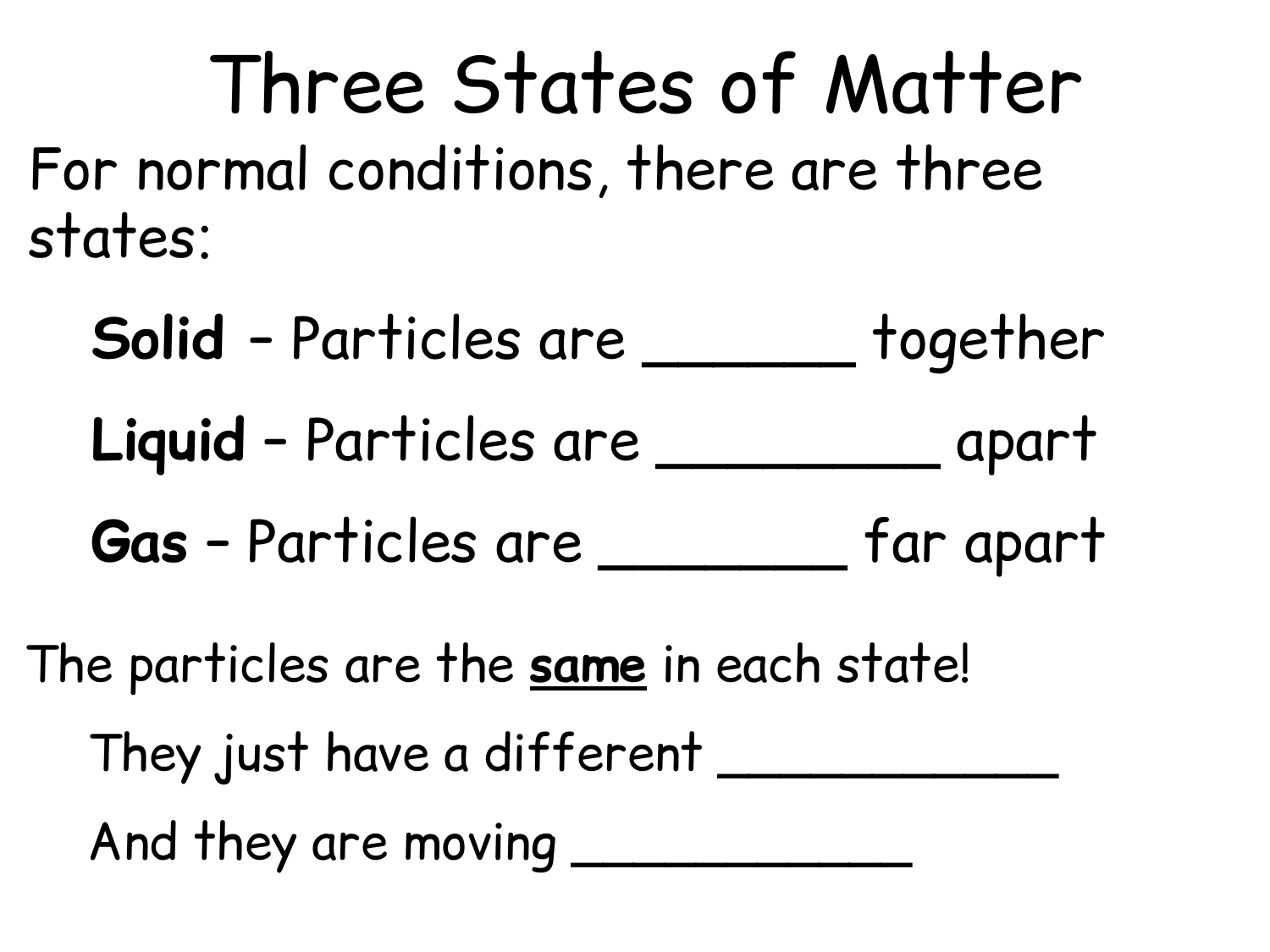

# Three States of Matter
For normal conditions, there are three states:
Solid – Particles are ______ together
Liquid – Particles are ________ apart
Gas – Particles are _______ far apart

The particles are the same in each state!
They just have a different ___________
And they are moving ___________